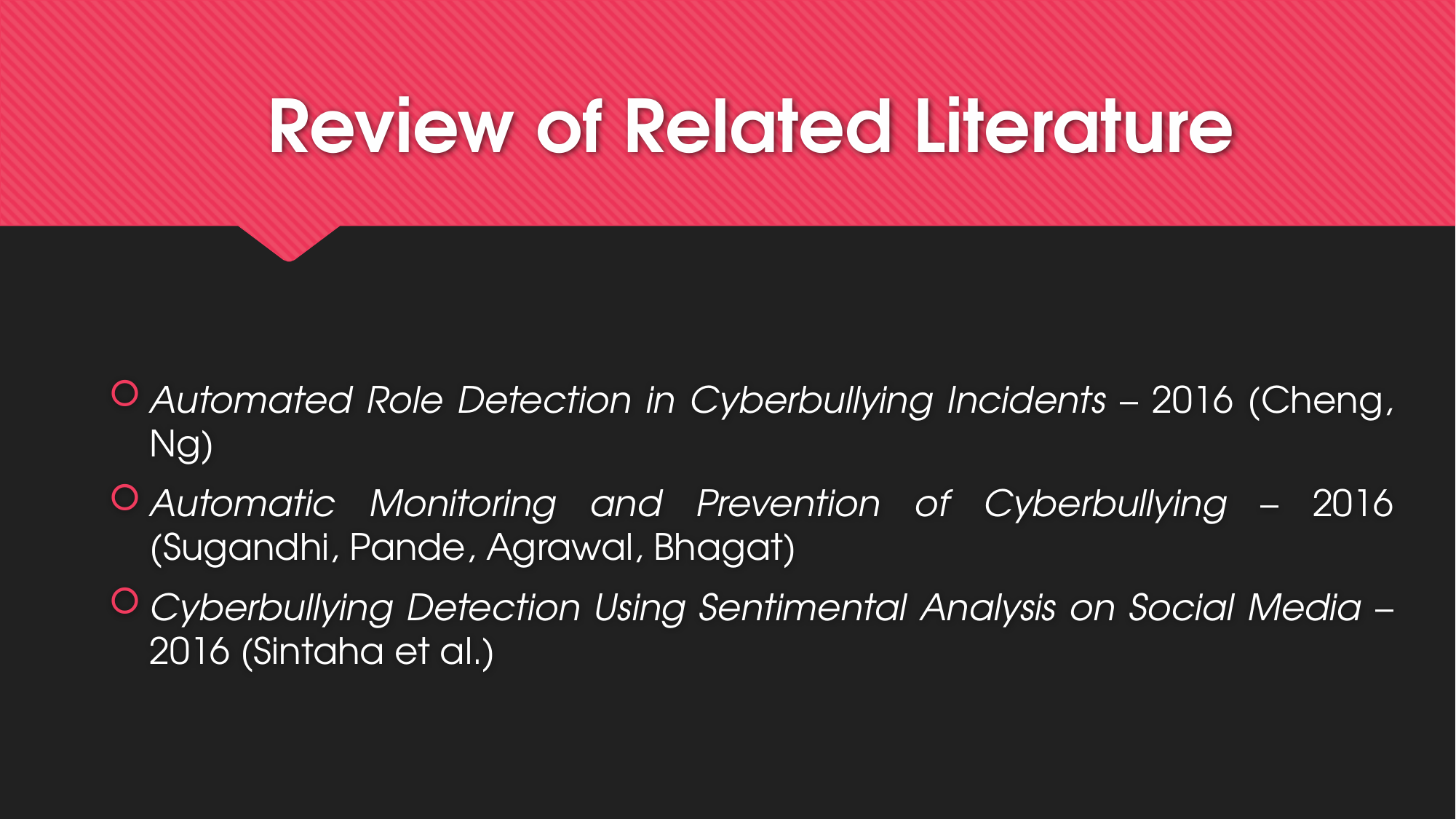

# Review of Related Literature
Automated Role Detection in Cyberbullying Incidents – 2016 (Cheng, Ng)
Automatic Monitoring and Prevention of Cyberbullying – 2016 (Sugandhi, Pande, Agrawal, Bhagat)
Cyberbullying Detection Using Sentimental Analysis on Social Media – 2016 (Sintaha et al.)